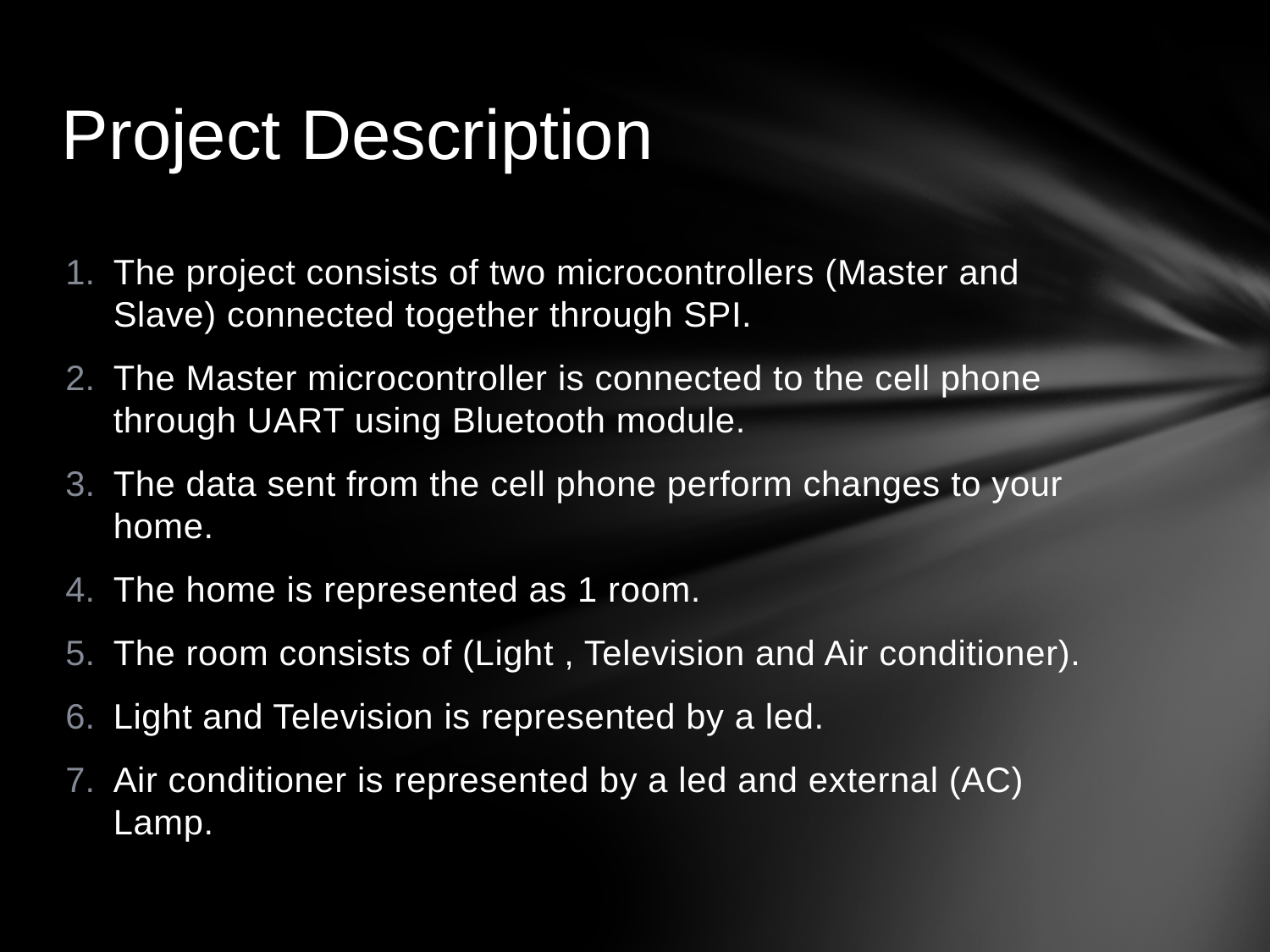

# Project Description
The project consists of two microcontrollers (Master and Slave) connected together through SPI.
The Master microcontroller is connected to the cell phone through UART using Bluetooth module.
The data sent from the cell phone perform changes to your home.
The home is represented as 1 room.
The room consists of (Light , Television and Air conditioner).
Light and Television is represented by a led.
Air conditioner is represented by a led and external (AC) Lamp.